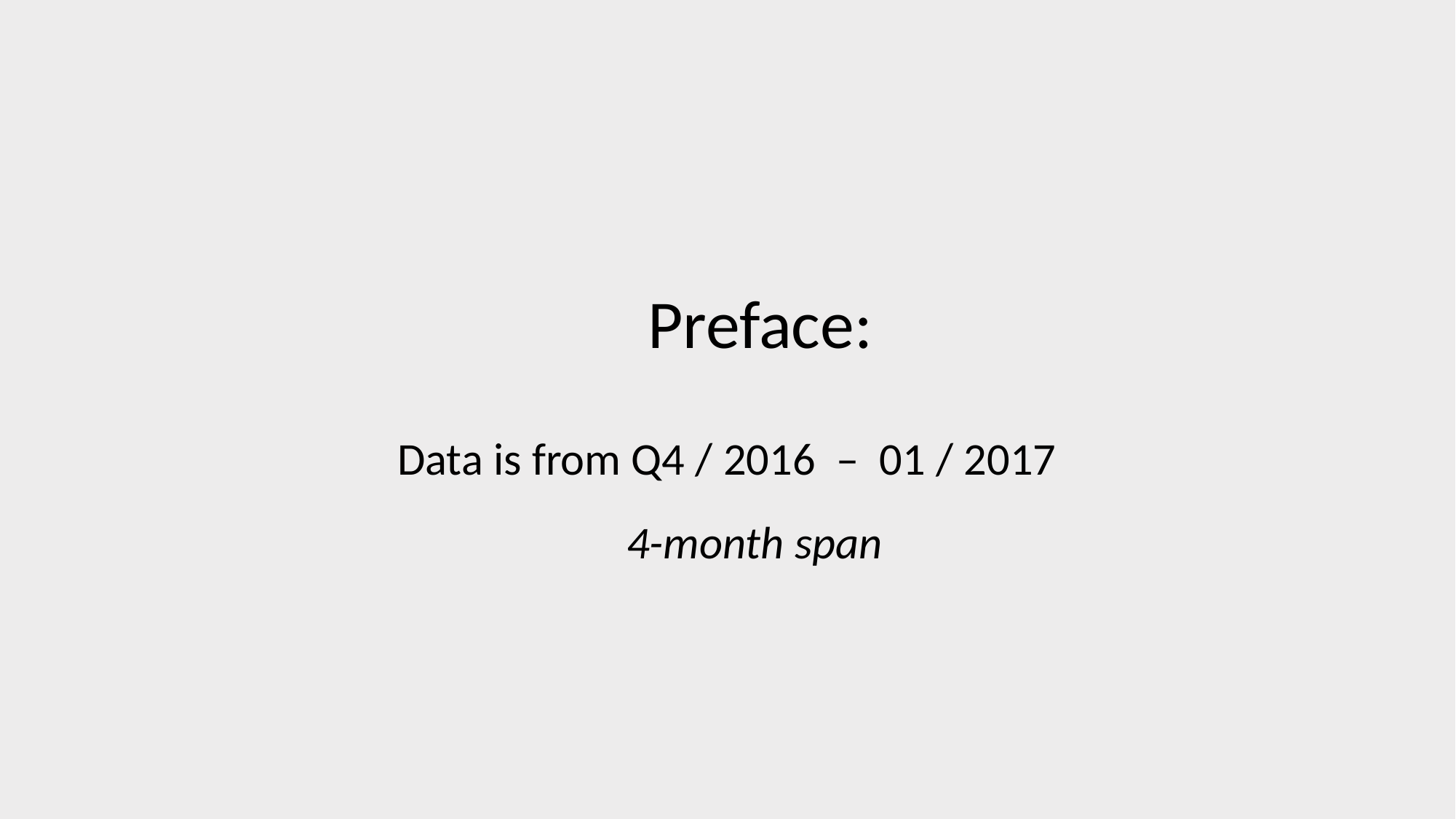

# Preface:
Data is from Q4 / 2016  –  01 / 2017

4-month span